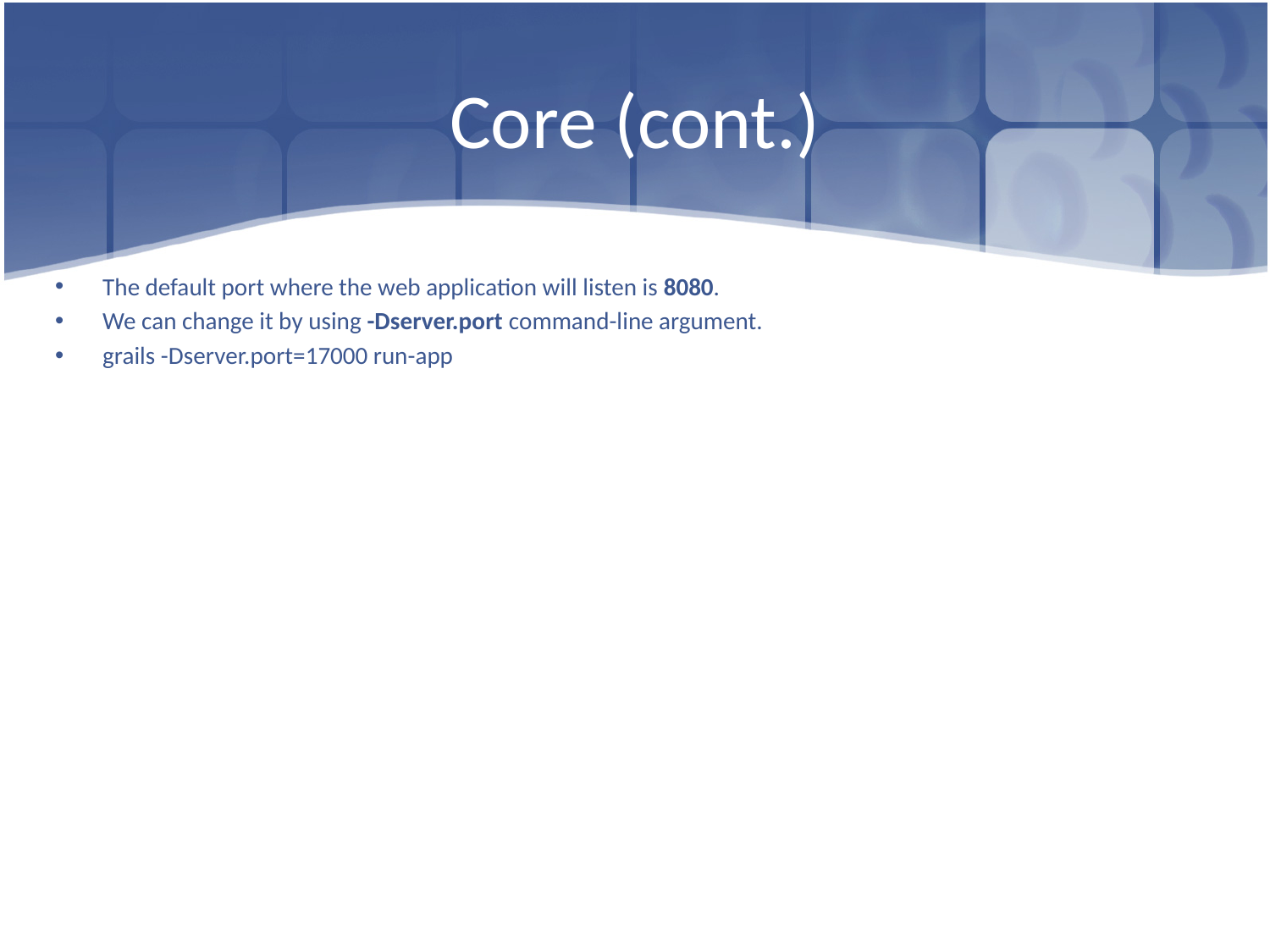

# Core (cont.)
The default port where the web application will listen is 8080.
We can change it by using -Dserver.port command-line argument.
grails -Dserver.port=17000 run-app